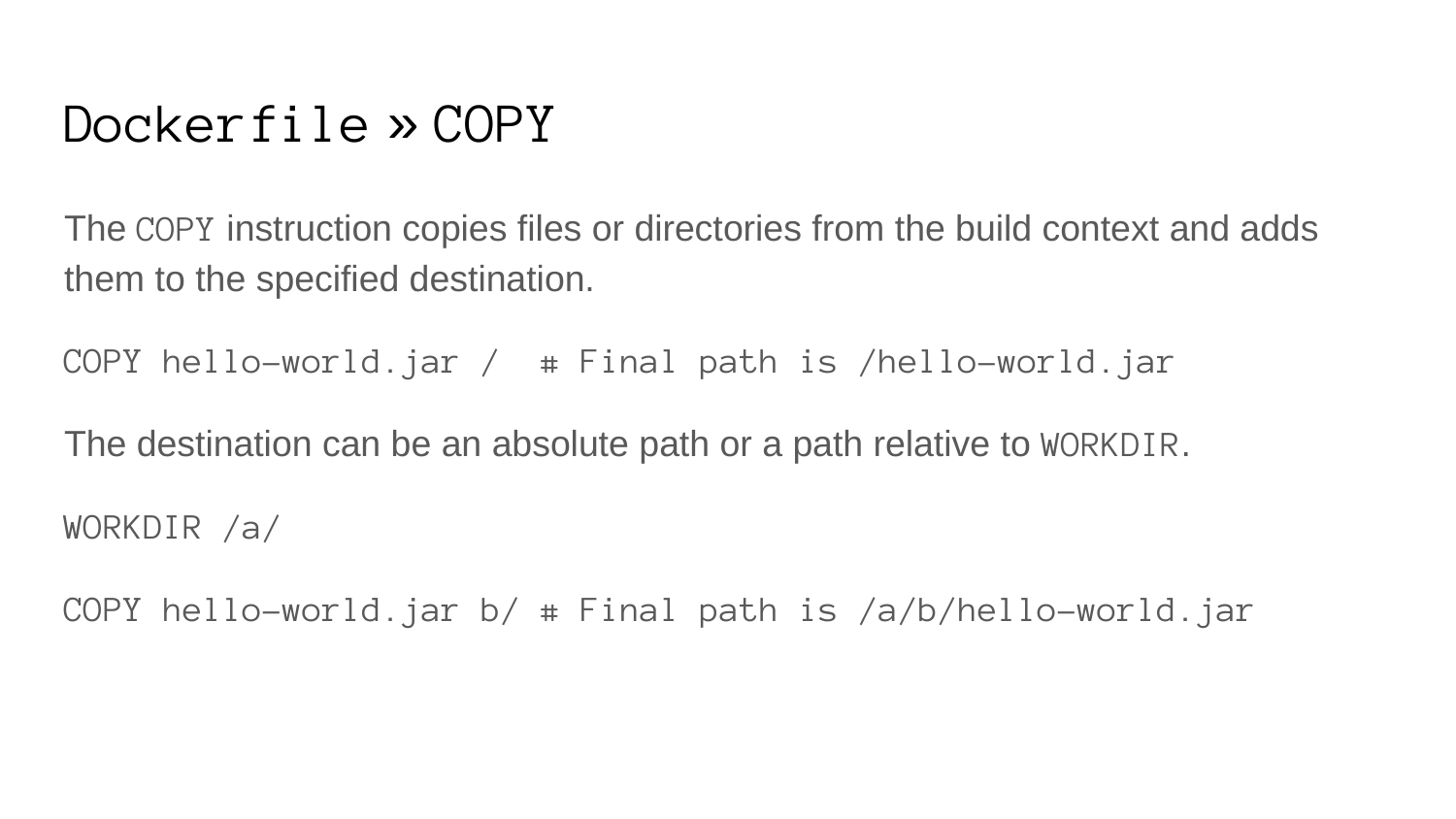

# Dockerfile » COPY
The COPY instruction copies files or directories from the build context and adds them to the specified destination.
COPY hello-world.jar /  # Final path is /hello-world.jar
The destination can be an absolute path or a path relative to WORKDIR.
WORKDIR /a/
COPY hello-world.jar b/ # Final path is /a/b/hello-world.jar